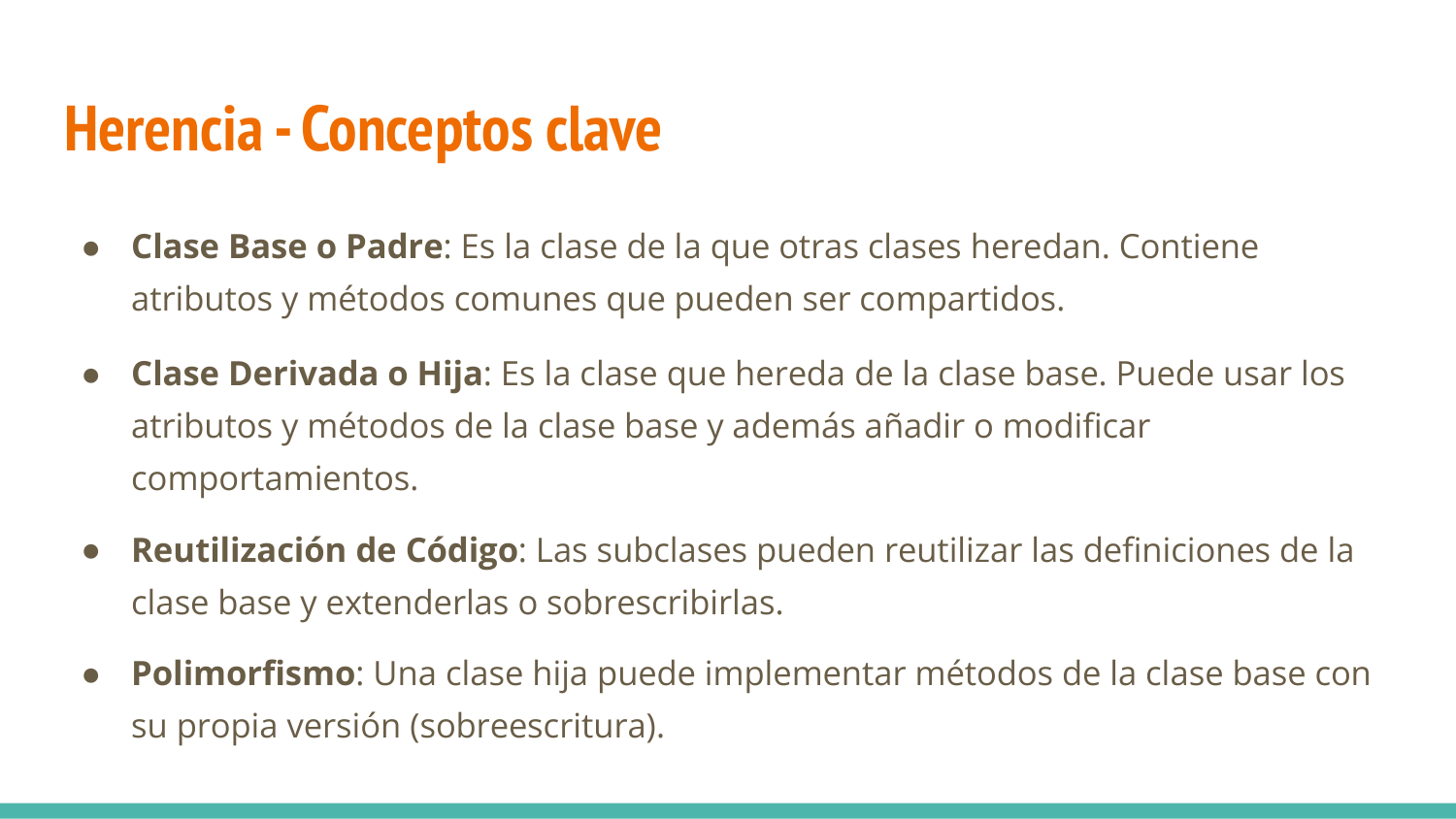

# Herencia - Conceptos clave
Clase Base o Padre: Es la clase de la que otras clases heredan. Contiene atributos y métodos comunes que pueden ser compartidos.
Clase Derivada o Hija: Es la clase que hereda de la clase base. Puede usar los atributos y métodos de la clase base y además añadir o modificar comportamientos.
Reutilización de Código: Las subclases pueden reutilizar las definiciones de la clase base y extenderlas o sobrescribirlas.
Polimorfismo: Una clase hija puede implementar métodos de la clase base con su propia versión (sobreescritura).